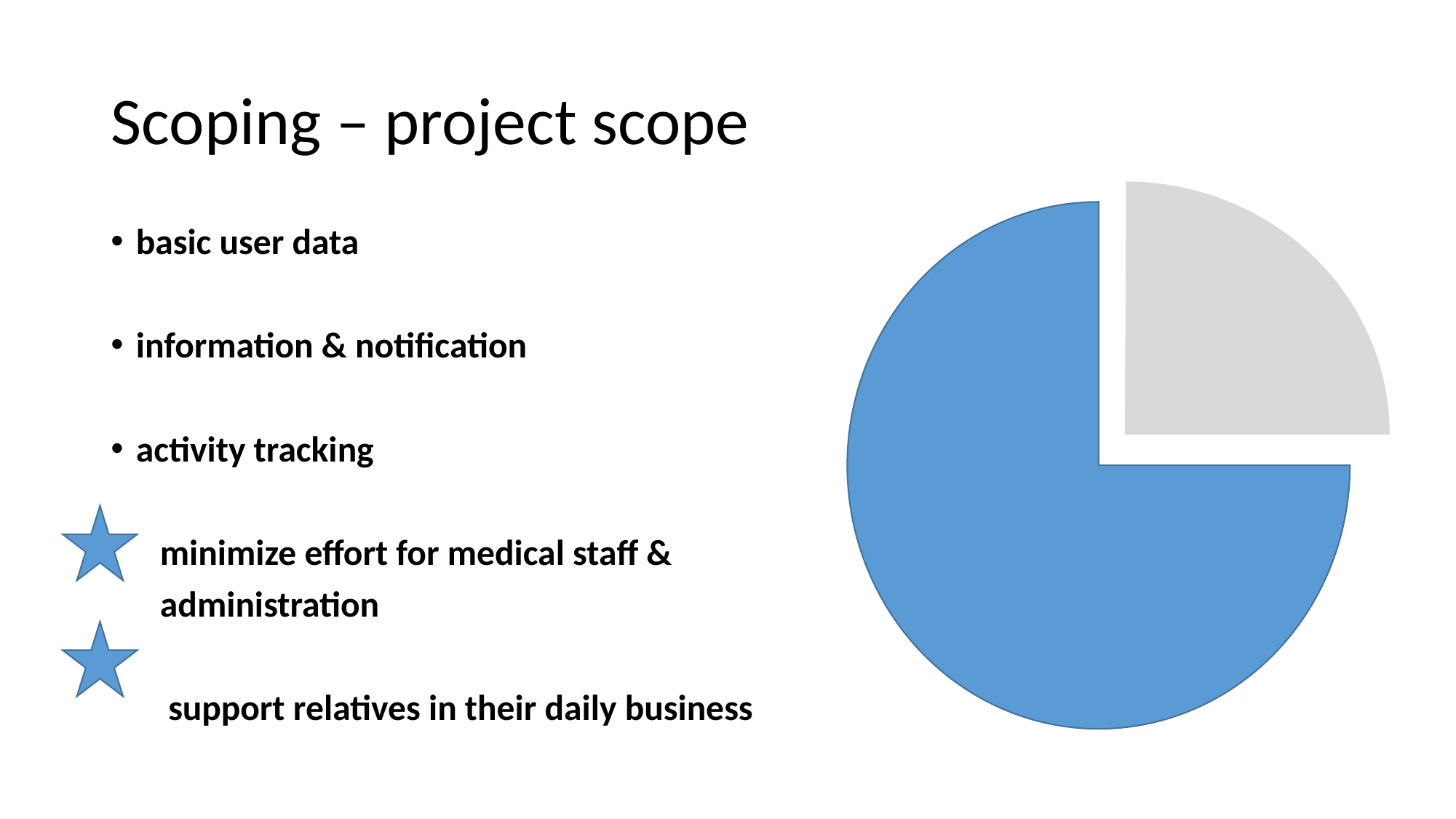

# Scoping – project scope

basic user data

information & notification

activity tracking

      minimize effort for medical staff &
      administration

       support relatives in their daily business